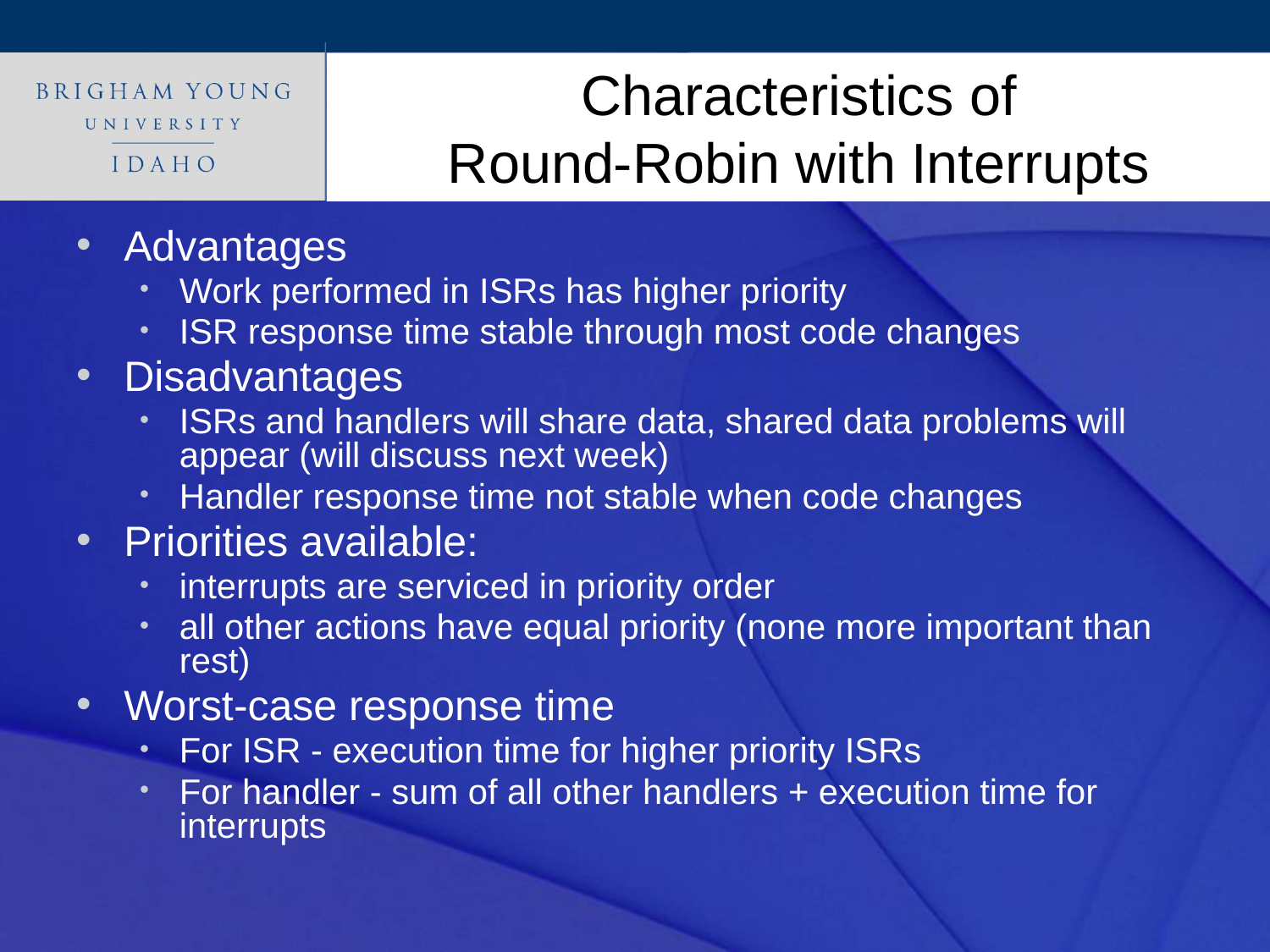

# Characteristics of Round-Robin with Interrupts
Advantages
Work performed in ISRs has higher priority
ISR response time stable through most code changes
Disadvantages
ISRs and handlers will share data, shared data problems will appear (will discuss next week)
Handler response time not stable when code changes
Priorities available:
interrupts are serviced in priority order
all other actions have equal priority (none more important than rest)
Worst-case response time
For ISR - execution time for higher priority ISRs
For handler - sum of all other handlers + execution time for interrupts